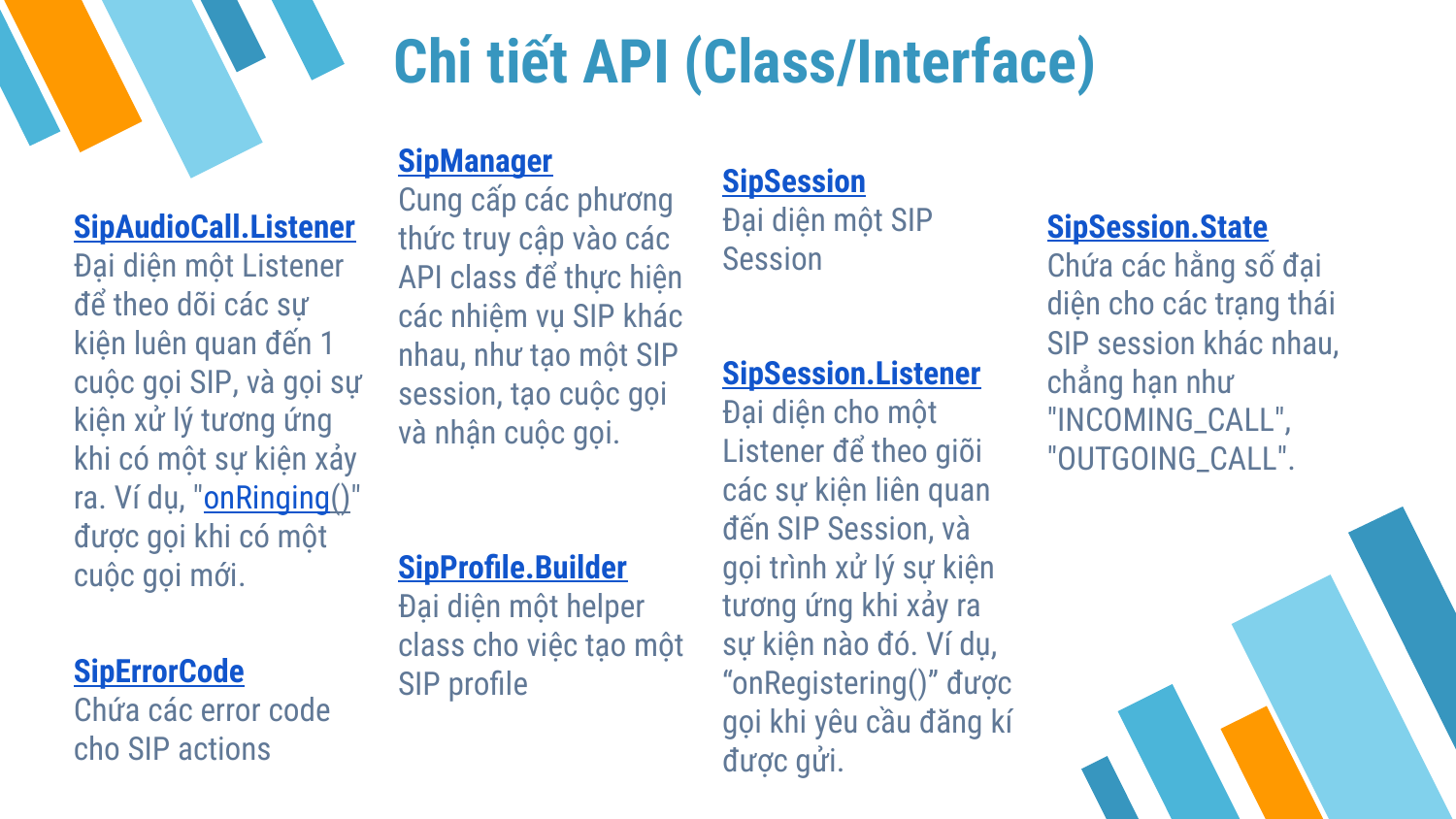

# Chi tiết API (Class/Interface)
SipManager
Cung cấp các phương thức truy cập vào các API class để thực hiện các nhiệm vụ SIP khác nhau, như tạo một SIP session, tạo cuộc gọi và nhận cuộc gọi.
SipSession
Đại diện một SIP Session
SipAudioCall.Listener
Đại diện một Listener để theo dõi các sự kiện luên quan đến 1 cuộc gọi SIP, và gọi sự kiện xử lý tương ứng  khi có một sự kiện xảy ra. Ví dụ, "onRinging()" được gọi khi có một cuộc gọi mới.
SipSession.State
Chứa các hằng số đại diện cho các trạng thái SIP session khác nhau, chẳng hạn như "INCOMING_CALL", "OUTGOING_CALL".
SipSession.Listener
Đại diện cho một Listener để theo giõi các sự kiện liên quan đến SIP Session, và gọi trình xử lý sự kiện tương ứng khi xảy ra sự kiện nào đó. Ví dụ, “onRegistering()” được gọi khi yêu cầu đăng kí được gửi.
SipProfile.Builder
Đại diện một helper class cho việc tạo một SIP profile
SipErrorCode
Chứa các error code cho SIP actions